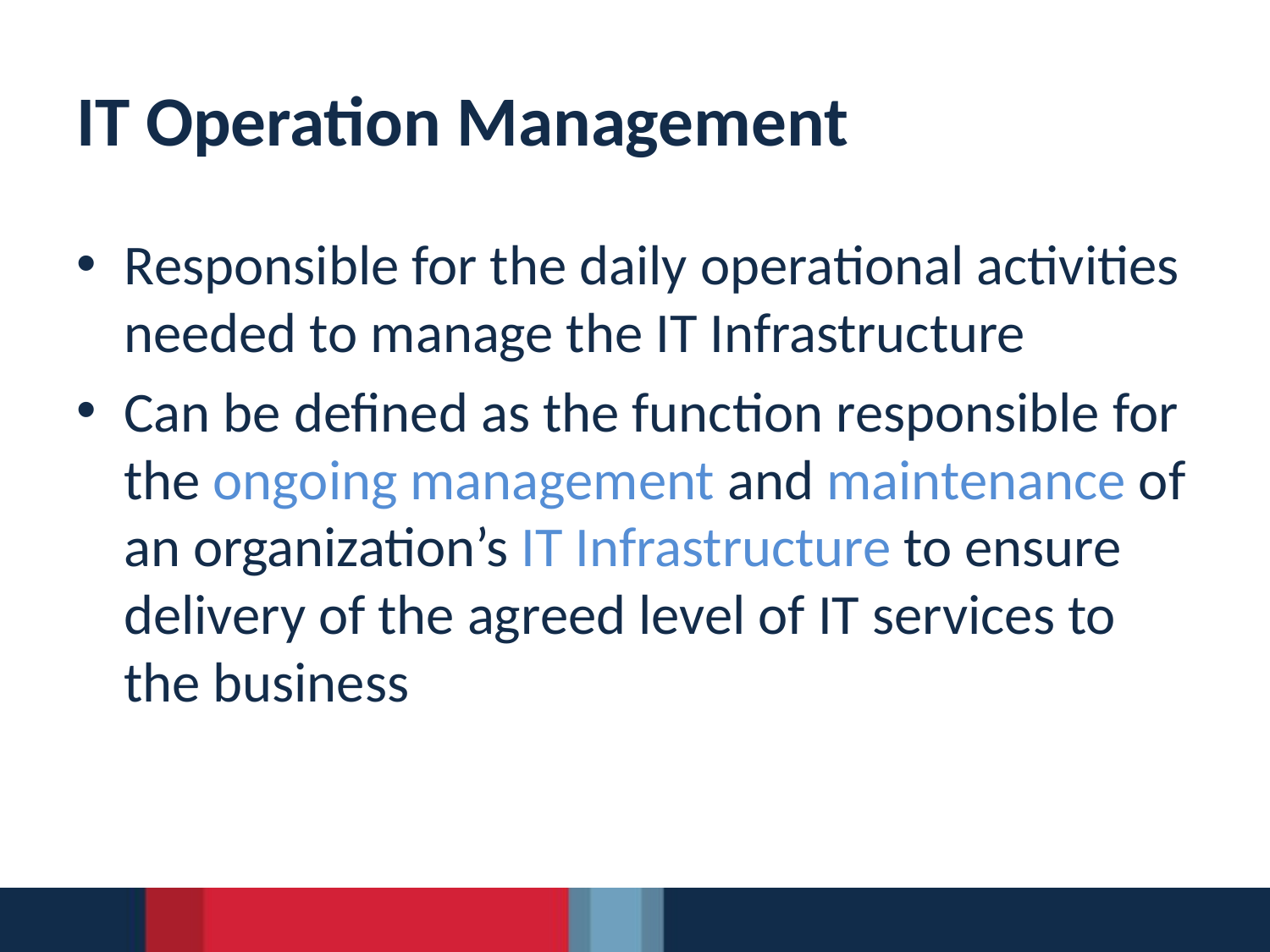

# IT Operation Management
Responsible for the daily operational activities needed to manage the IT Infrastructure
Can be defined as the function responsible for the ongoing management and maintenance of an organization’s IT Infrastructure to ensure delivery of the agreed level of IT services to the business